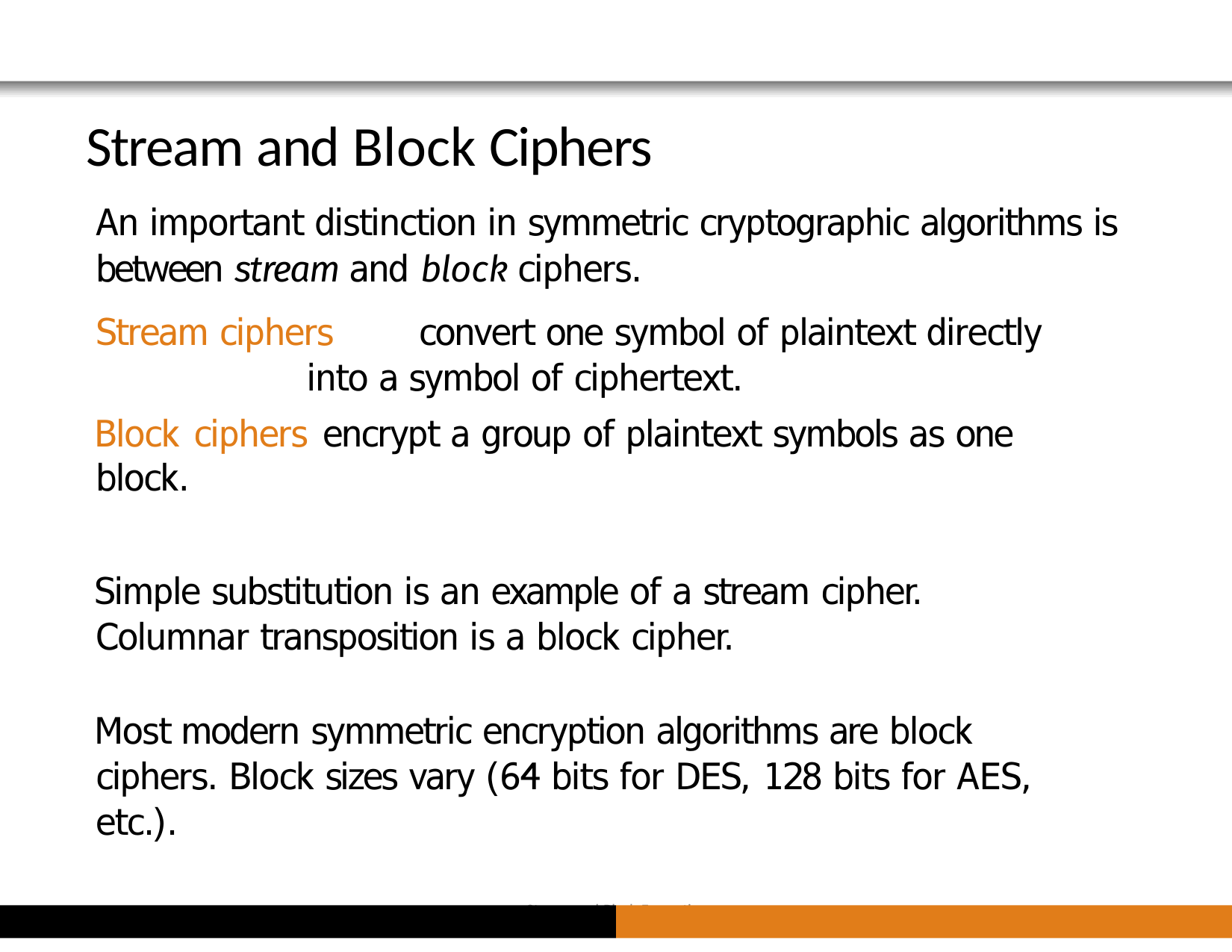

# Stream and Block Ciphers

An important distinction in symmetric cryptographic algorithms is between stream and block ciphers.
Stream ciphers	convert one symbol of plaintext directly into a symbol of ciphertext.
Block ciphers	encrypt a group of plaintext symbols as one block.

Simple substitution is an example of a stream cipher. Columnar transposition is a block cipher.

Most modern symmetric encryption algorithms are block ciphers. Block sizes vary (64 bits for DES, 128 bits for AES, etc.).
Stream and Block Encryption